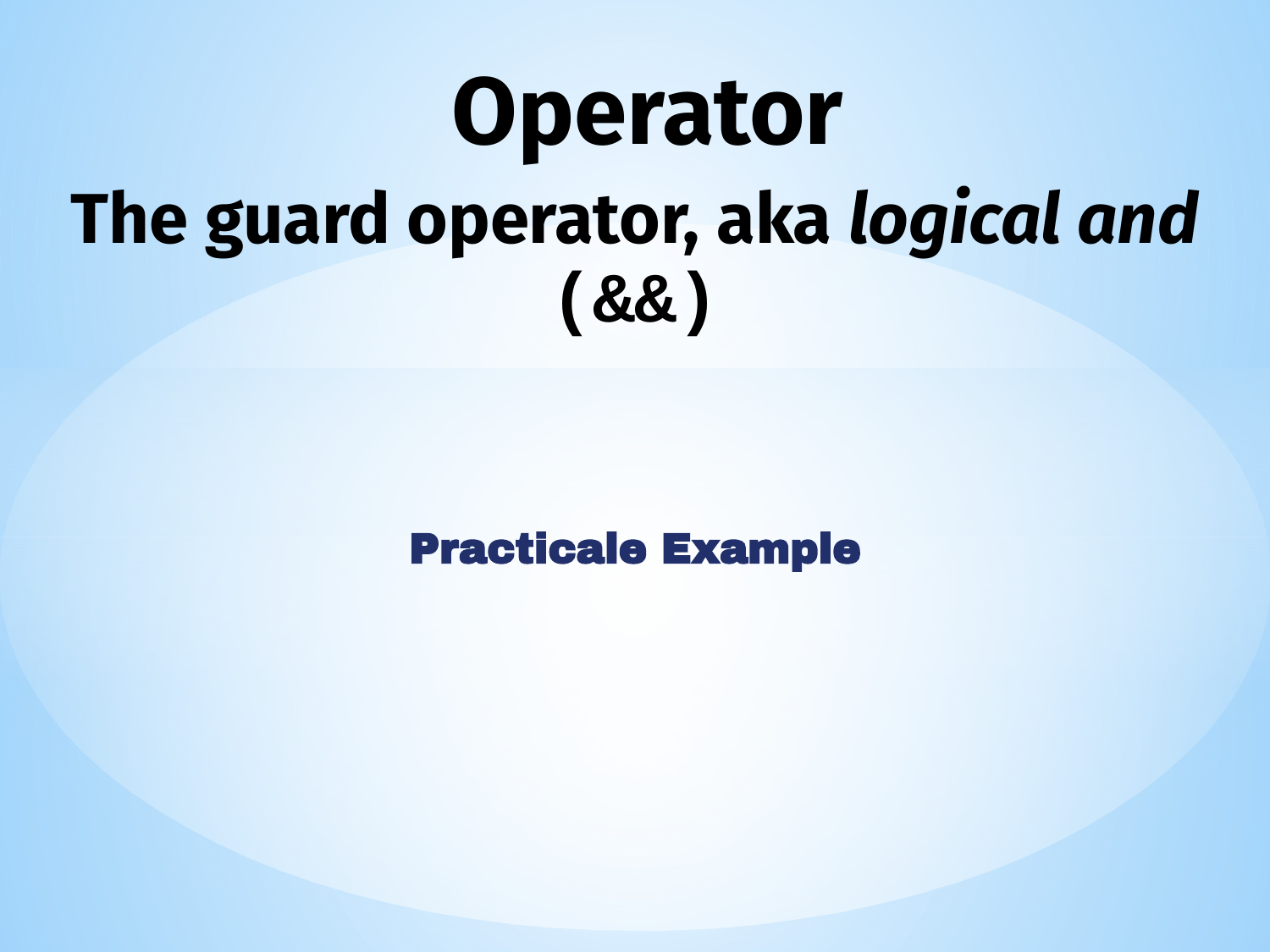

# Operator
The guard operator, aka logical and
(&&)
Practicale Example